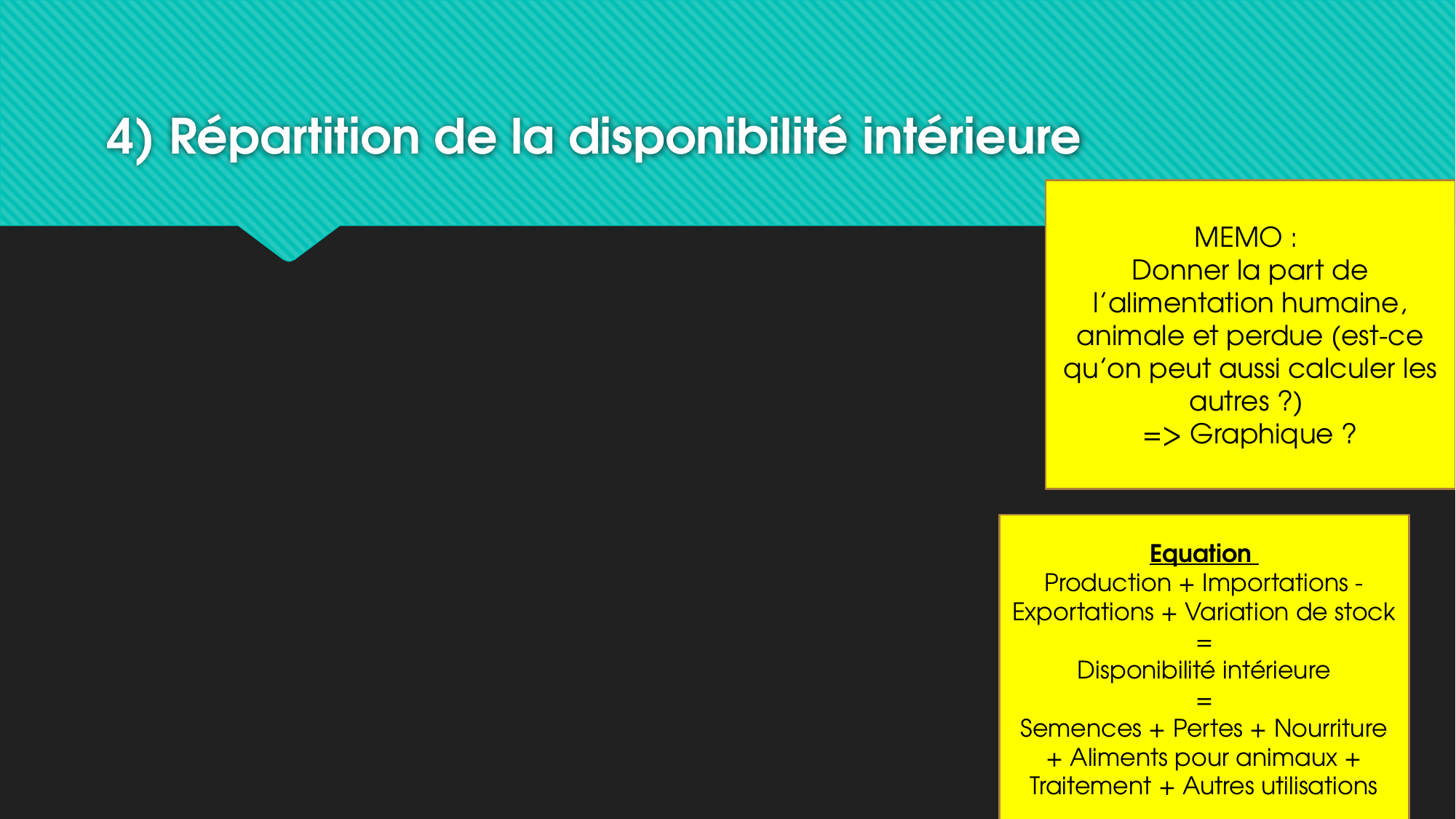

# 4) Répartition de la disponibilité intérieure
MEMO :
Donner la part de l’alimentation humaine, animale et perdue (est-ce qu’on peut aussi calculer les autres ?)
=> Graphique ?

Equation
Production + Importations - Exportations + Variation de stock
=
Disponibilité intérieure
=
Semences + Pertes + Nourriture + Aliments pour animaux + Traitement + Autres utilisations